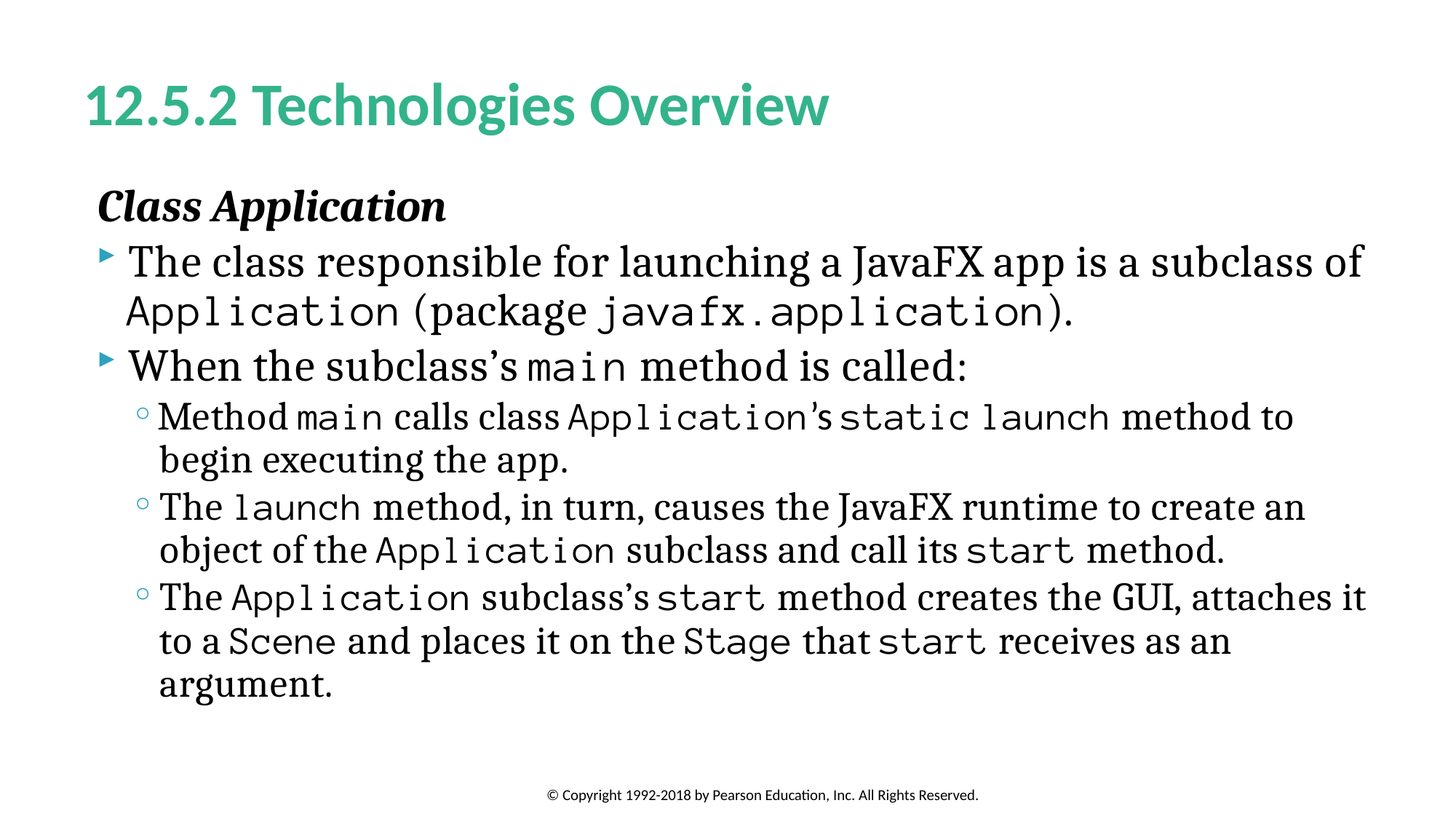

# 12.5.2 Technologies Overview
Class Application
The class responsible for launching a JavaFX app is a subclass of Application (package javafx.application).
When the subclass’s main method is called:
Method main calls class Application’s static launch method to begin executing the app.
The launch method, in turn, causes the JavaFX runtime to create an object of the Application subclass and call its start method.
The Application subclass’s start method creates the GUI, attaches it to a Scene and places it on the Stage that start receives as an argument.
© Copyright 1992-2018 by Pearson Education, Inc. All Rights Reserved.